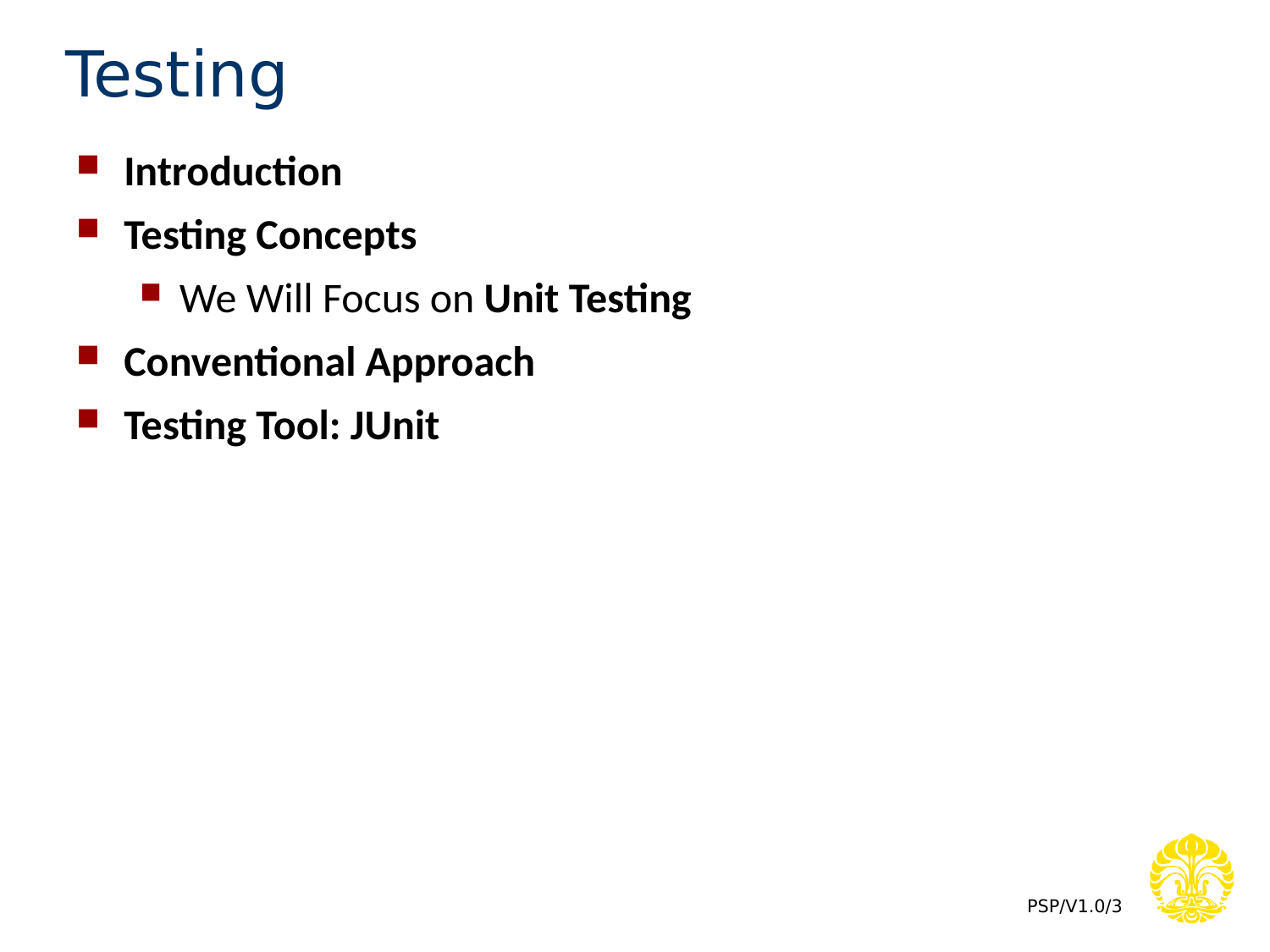

# Testing
Introduction
Testing Concepts
We Will Focus on Unit Testing
Conventional Approach
Testing Tool: JUnit